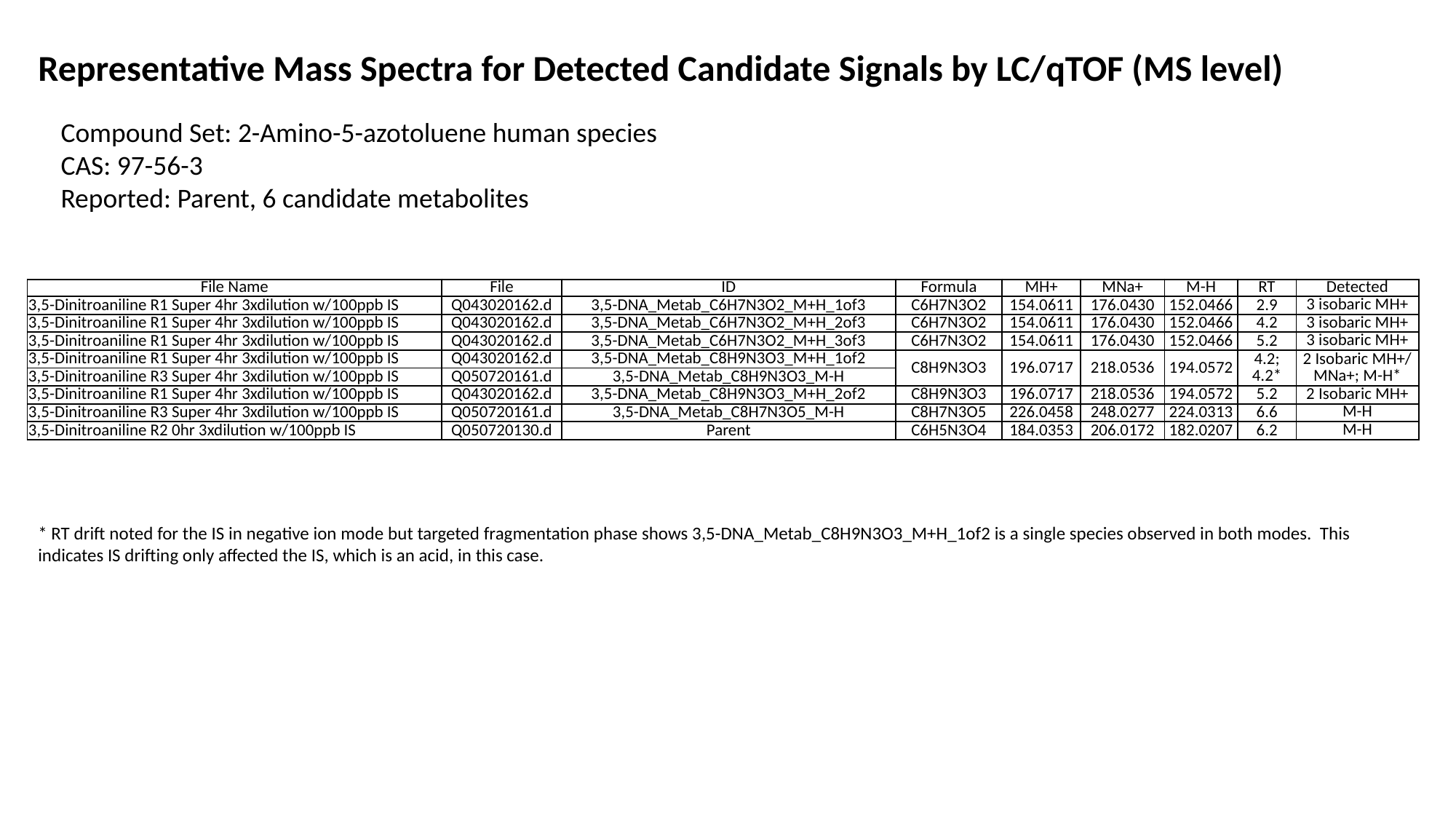

Representative Mass Spectra for Detected Candidate Signals by LC/qTOF (MS level)
Compound Set: 2-Amino-5-azotoluene human species
CAS: 97-56-3
Reported: Parent, 6 candidate metabolites

| File Name | File | ID | Formula | MH+ | MNa+ | M-H | RT | Detected |
| --- | --- | --- | --- | --- | --- | --- | --- | --- |
| 3,5-Dinitroaniline R1 Super 4hr 3xdilution w/100ppb IS | Q043020162.d | 3,5-DNA\_Metab\_C6H7N3O2\_M+H\_1of3 | C6H7N3O2 | 154.0611 | 176.0430 | 152.0466 | 2.9 | 3 isobaric MH+ |
| 3,5-Dinitroaniline R1 Super 4hr 3xdilution w/100ppb IS | Q043020162.d | 3,5-DNA\_Metab\_C6H7N3O2\_M+H\_2of3 | C6H7N3O2 | 154.0611 | 176.0430 | 152.0466 | 4.2 | 3 isobaric MH+ |
| 3,5-Dinitroaniline R1 Super 4hr 3xdilution w/100ppb IS | Q043020162.d | 3,5-DNA\_Metab\_C6H7N3O2\_M+H\_3of3 | C6H7N3O2 | 154.0611 | 176.0430 | 152.0466 | 5.2 | 3 isobaric MH+ |
| 3,5-Dinitroaniline R1 Super 4hr 3xdilution w/100ppb IS | Q043020162.d | 3,5-DNA\_Metab\_C8H9N3O3\_M+H\_1of2 | C8H9N3O3 | 196.0717 | 218.0536 | 194.0572 | 4.2; 4.2\* | 2 Isobaric MH+/ MNa+; M-H\* |
| 3,5-Dinitroaniline R3 Super 4hr 3xdilution w/100ppb IS | Q050720161.d | 3,5-DNA\_Metab\_C8H9N3O3\_M-H |  |  |  |  |  |  |
| 3,5-Dinitroaniline R1 Super 4hr 3xdilution w/100ppb IS | Q043020162.d | 3,5-DNA\_Metab\_C8H9N3O3\_M+H\_2of2 | C8H9N3O3 | 196.0717 | 218.0536 | 194.0572 | 5.2 | 2 Isobaric MH+ |
| 3,5-Dinitroaniline R3 Super 4hr 3xdilution w/100ppb IS | Q050720161.d | 3,5-DNA\_Metab\_C8H7N3O5\_M-H | C8H7N3O5 | 226.0458 | 248.0277 | 224.0313 | 6.6 | M-H |
| 3,5-Dinitroaniline R2 0hr 3xdilution w/100ppb IS | Q050720130.d | Parent | C6H5N3O4 | 184.0353 | 206.0172 | 182.0207 | 6.2 | M-H |
* RT drift noted for the IS in negative ion mode but targeted fragmentation phase shows 3,5-DNA_Metab_C8H9N3O3_M+H_1of2 is a single species observed in both modes.  This indicates IS drifting only affected the IS, which is an acid, in this case.